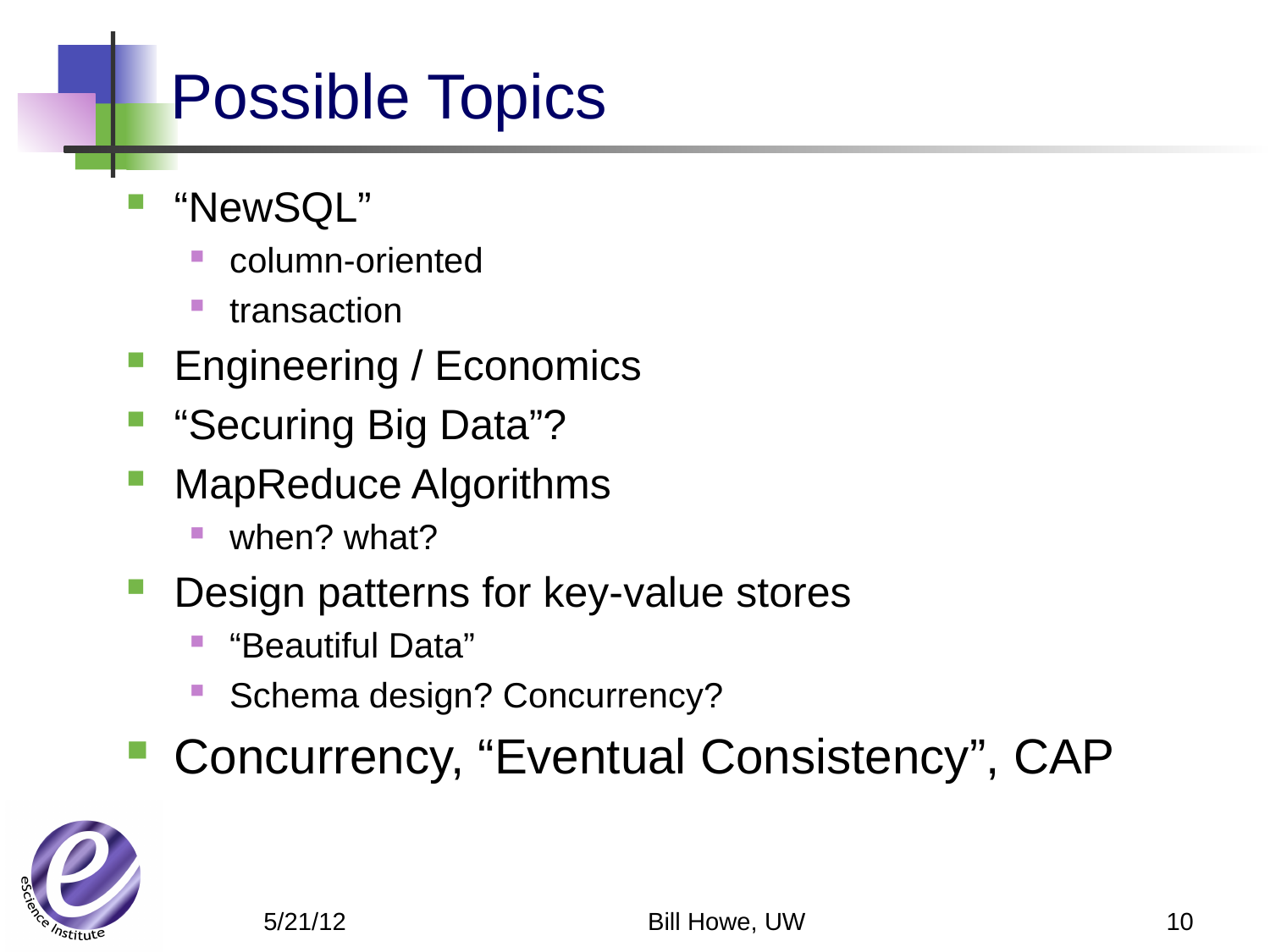

# Possible Topics
“NewSQL”
column-oriented
transaction
Engineering / Economics
“Securing Big Data”?
MapReduce Algorithms
when? what?
Design patterns for key-value stores
“Beautiful Data”
Schema design? Concurrency?
Concurrency, “Eventual Consistency”, CAP

Bill Howe, UW
10
5/21/12